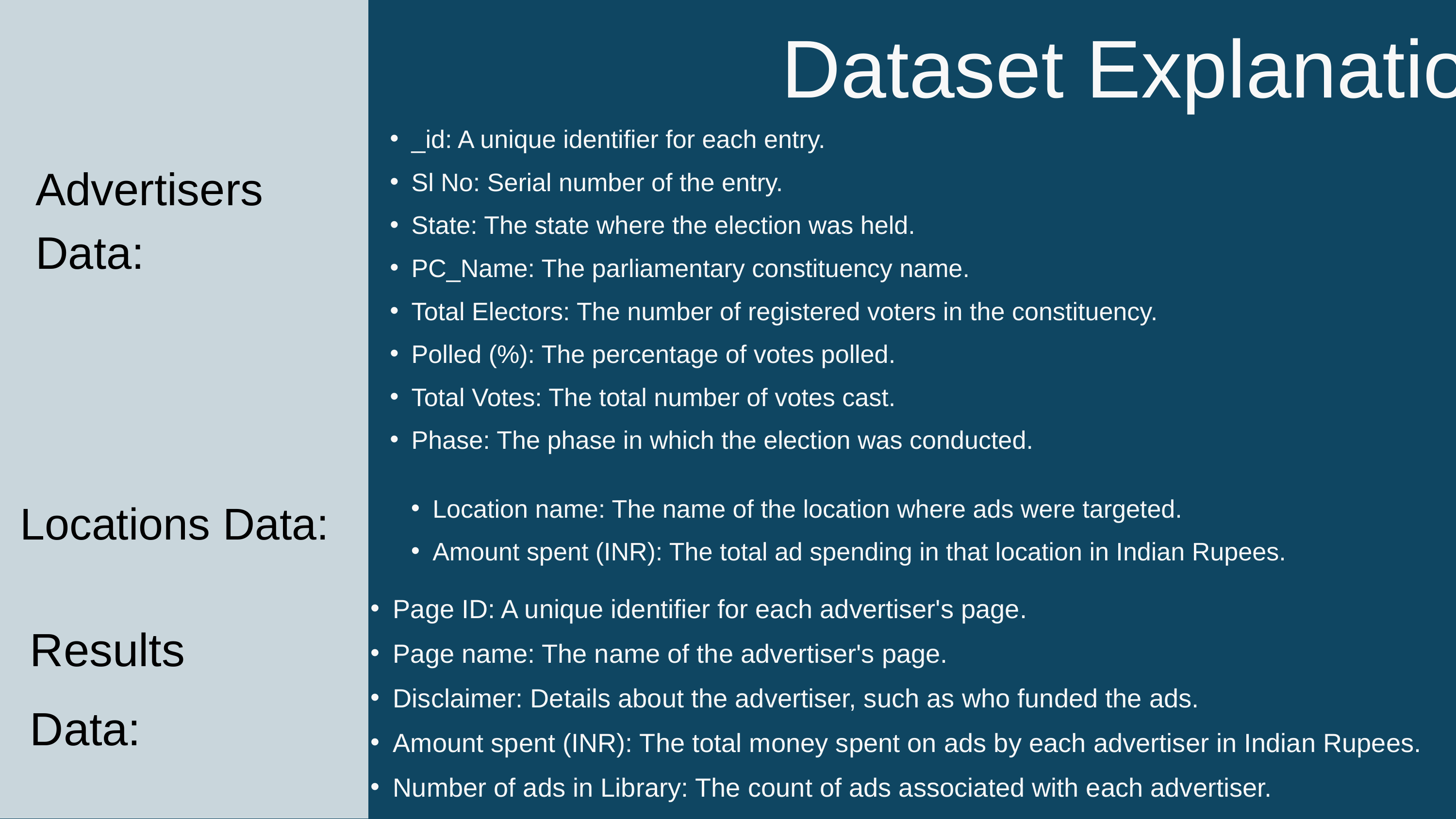

Dataset Explanation

_id: A unique identifier for each entry.
Sl No: Serial number of the entry.
State: The state where the election was held.
PC_Name: The parliamentary constituency name.
Total Electors: The number of registered voters in the constituency.
Polled (%): The percentage of votes polled.
Total Votes: The total number of votes cast.
Phase: The phase in which the election was conducted.

Advertisers Data:
Locations Data:
Location name: The name of the location where ads were targeted.
Amount spent (INR): The total ad spending in that location in Indian Rupees.

Page ID: A unique identifier for each advertiser's page.
Page name: The name of the advertiser's page.
Disclaimer: Details about the advertiser, such as who funded the ads.
Amount spent (INR): The total money spent on ads by each advertiser in Indian Rupees.
Number of ads in Library: The count of ads associated with each advertiser.

Results Data: